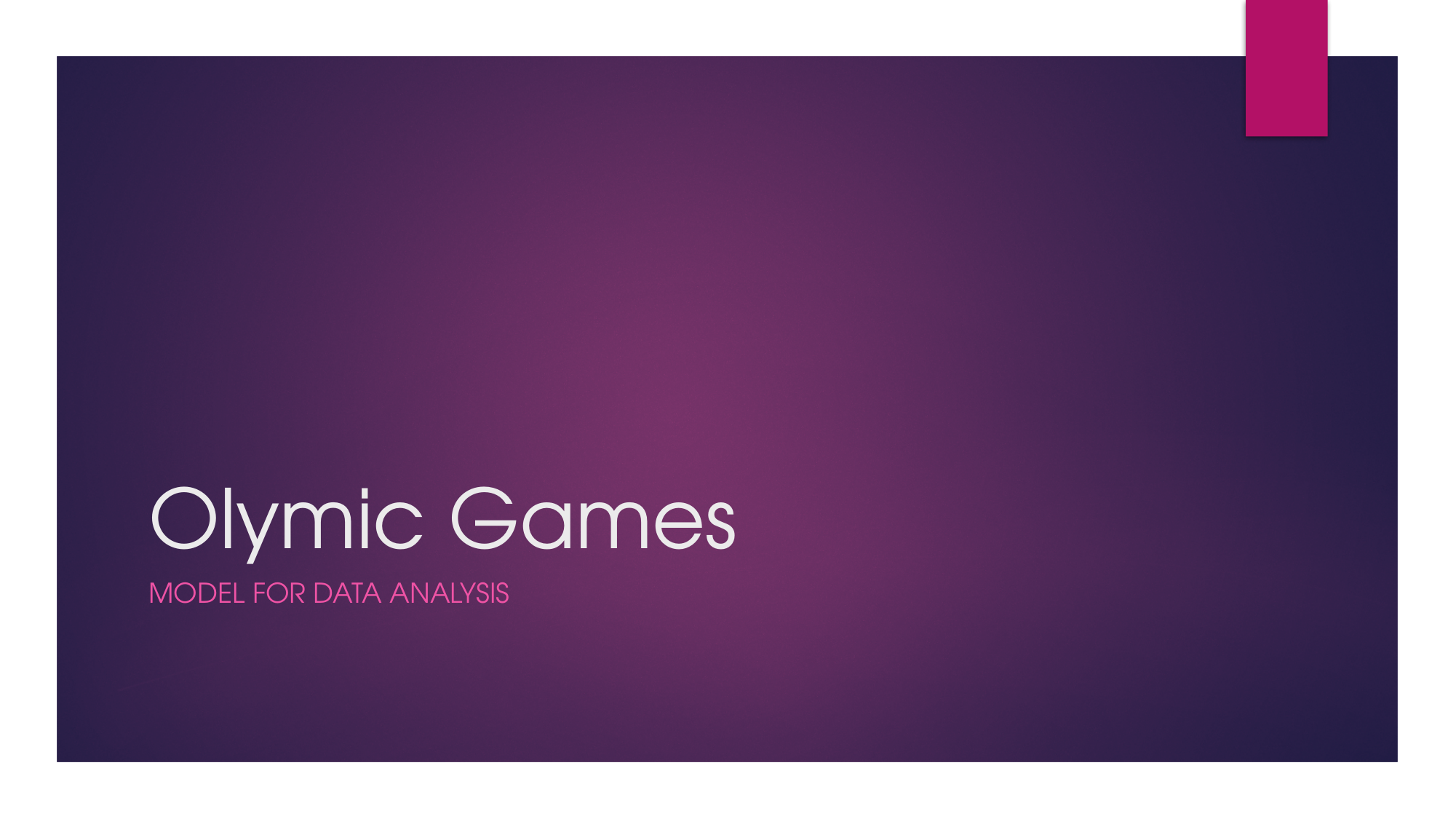

# Olymic Games
Model for data analysis